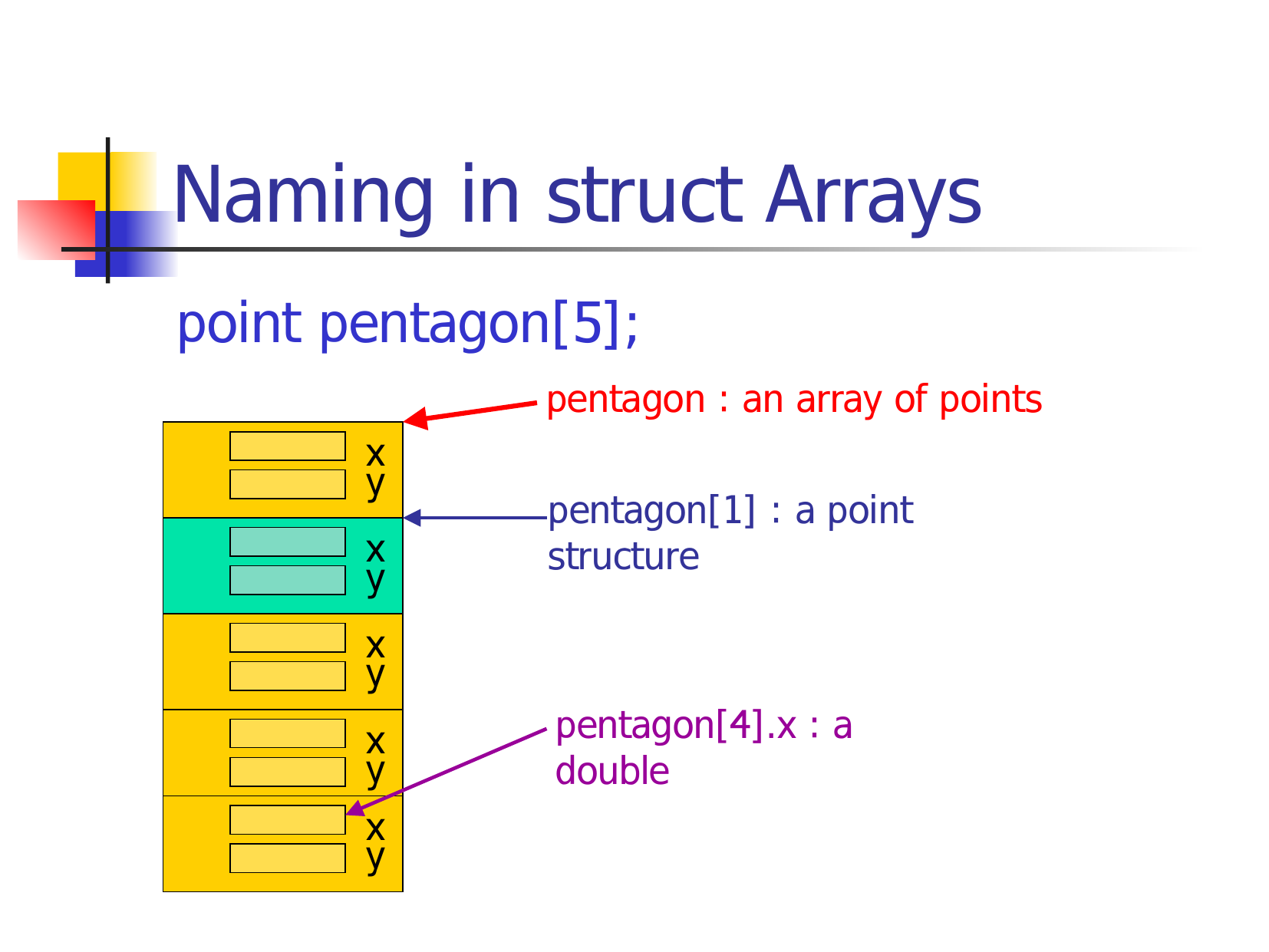

# Naming in struct Arrays
point pentagon[5];
pentagon : an array of points

x

y

pentagon[1] : a point structure

x

y

x

y

pentagon[4].x : a double

x

y

x

y